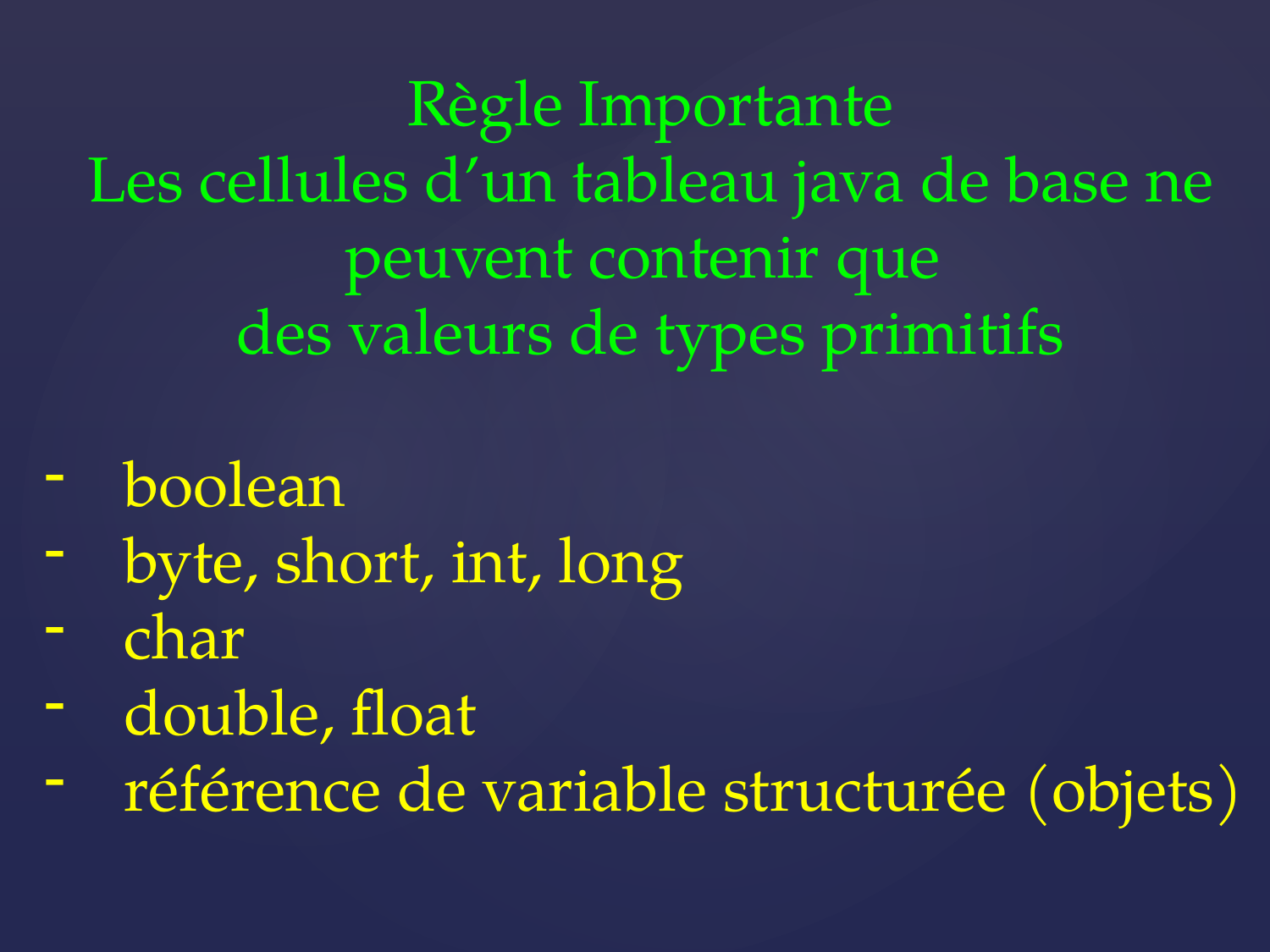

Règle Importante
Les cellules d’un tableau java de base ne peuvent contenir que
des valeurs de types primitifs

boolean
byte, short, int, long
char
double, float
référence de variable structurée (objets)